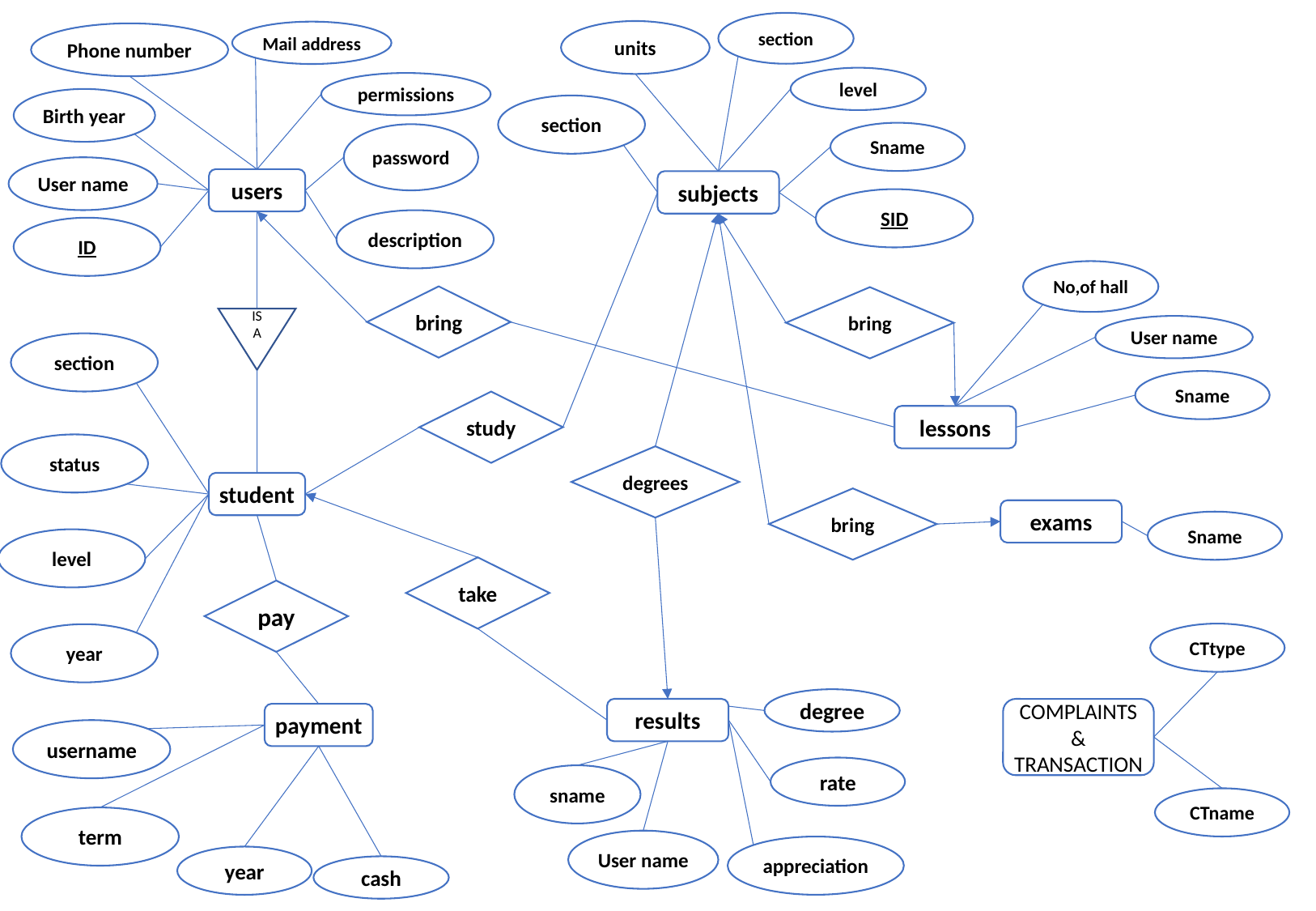

section
units
Mail address
Phone number
level
permissions
Birth year
section
Sname
password
User name
users
subjects
SID
description
ID
No,of hall
bring
bring
ISA
User name
section
Sname
study
lessons
status
degrees
student
bring
exams
Sname
level
take
pay
CTtype
year
degree
results
COMPLAINTS & TRANSACTION
payment
username
rate
sname
CTname
term
User name
appreciation
year
cash